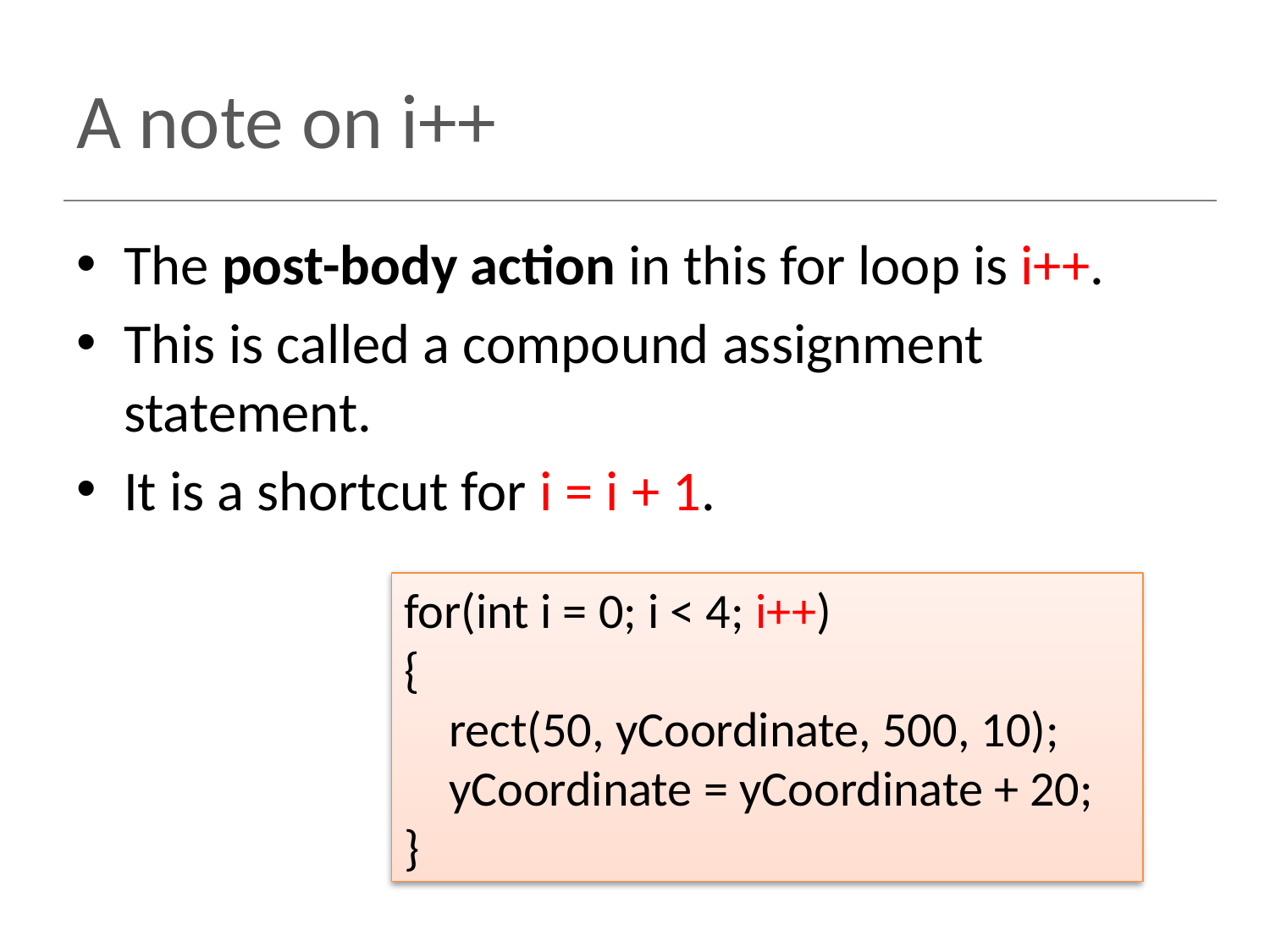

# A note on i++
The post-body action in this for loop is i++.
This is called a compound assignment statement.
It is a shortcut for i = i + 1.
for(int i = 0; i < 4; i++)
{
    rect(50, yCoordinate, 500, 10);
    yCoordinate = yCoordinate + 20;
}